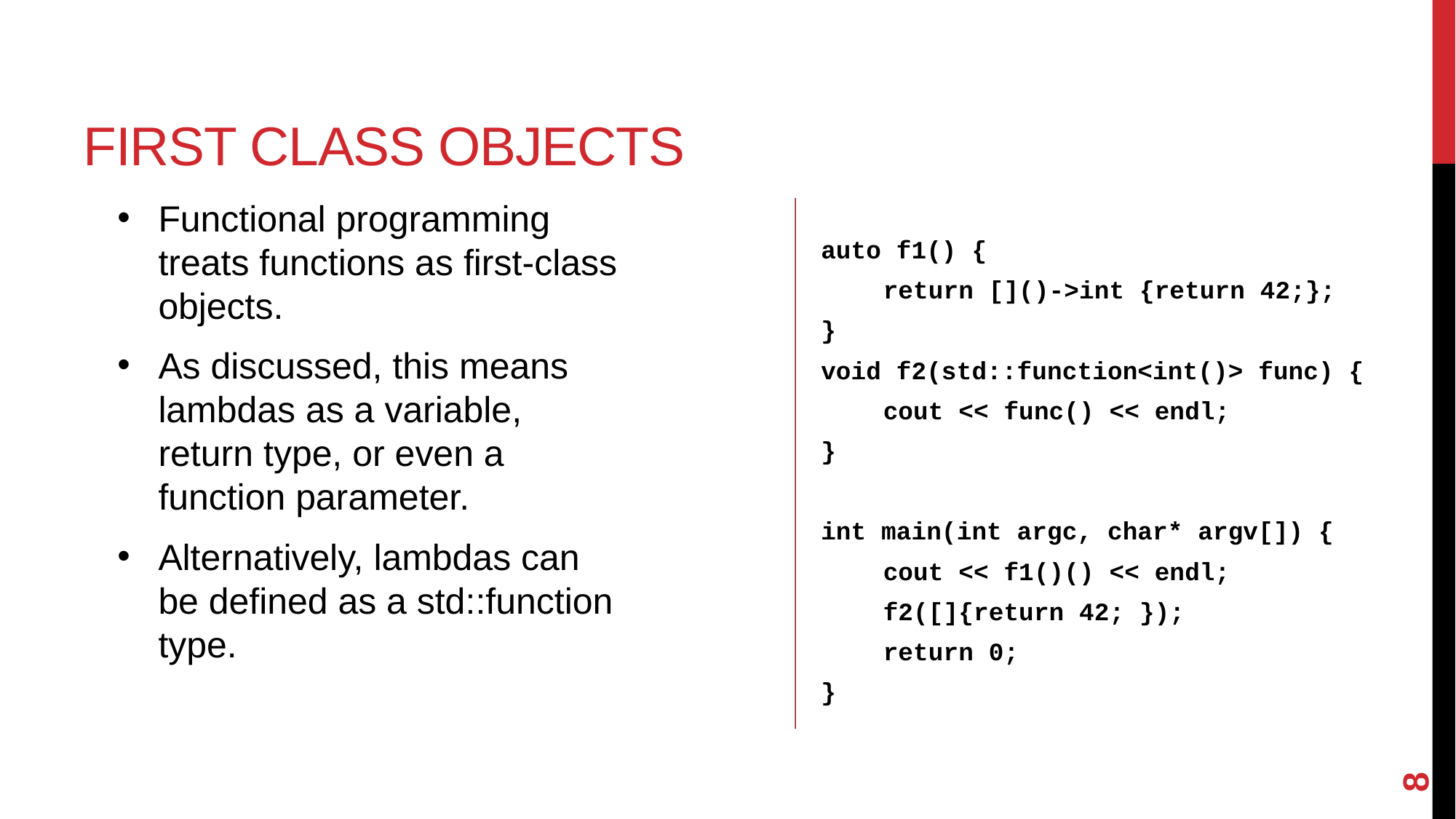

# First class objects

auto f1() {
	return []()->int {return 42;};
}
void f2(std::function<int()> func) {
	cout << func() << endl;
}

int main(int argc, char* argv[]) {
	cout << f1()() << endl;
	f2([]{return 42; });
	return 0;
}

Functional programming treats functions as first-class objects.
As discussed, this means lambdas as a variable, return type, or even a function parameter.
Alternatively, lambdas can be defined as a std::function type.
8